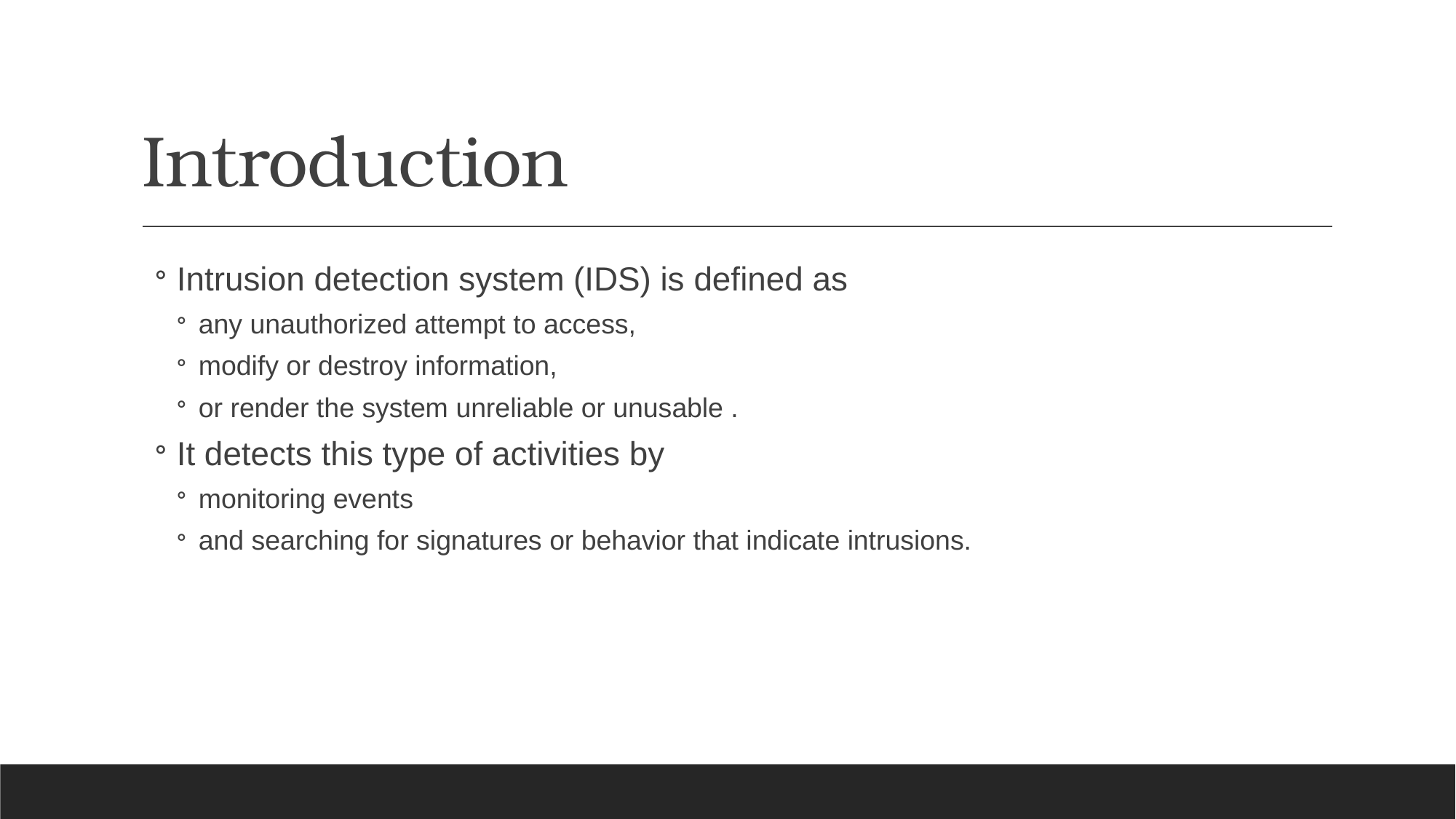

# Introduction
Intrusion detection system (IDS) is defined as
any unauthorized attempt to access,
modify or destroy information,
or render the system unreliable or unusable .
It detects this type of activities by
monitoring events
and searching for signatures or behavior that indicate intrusions.